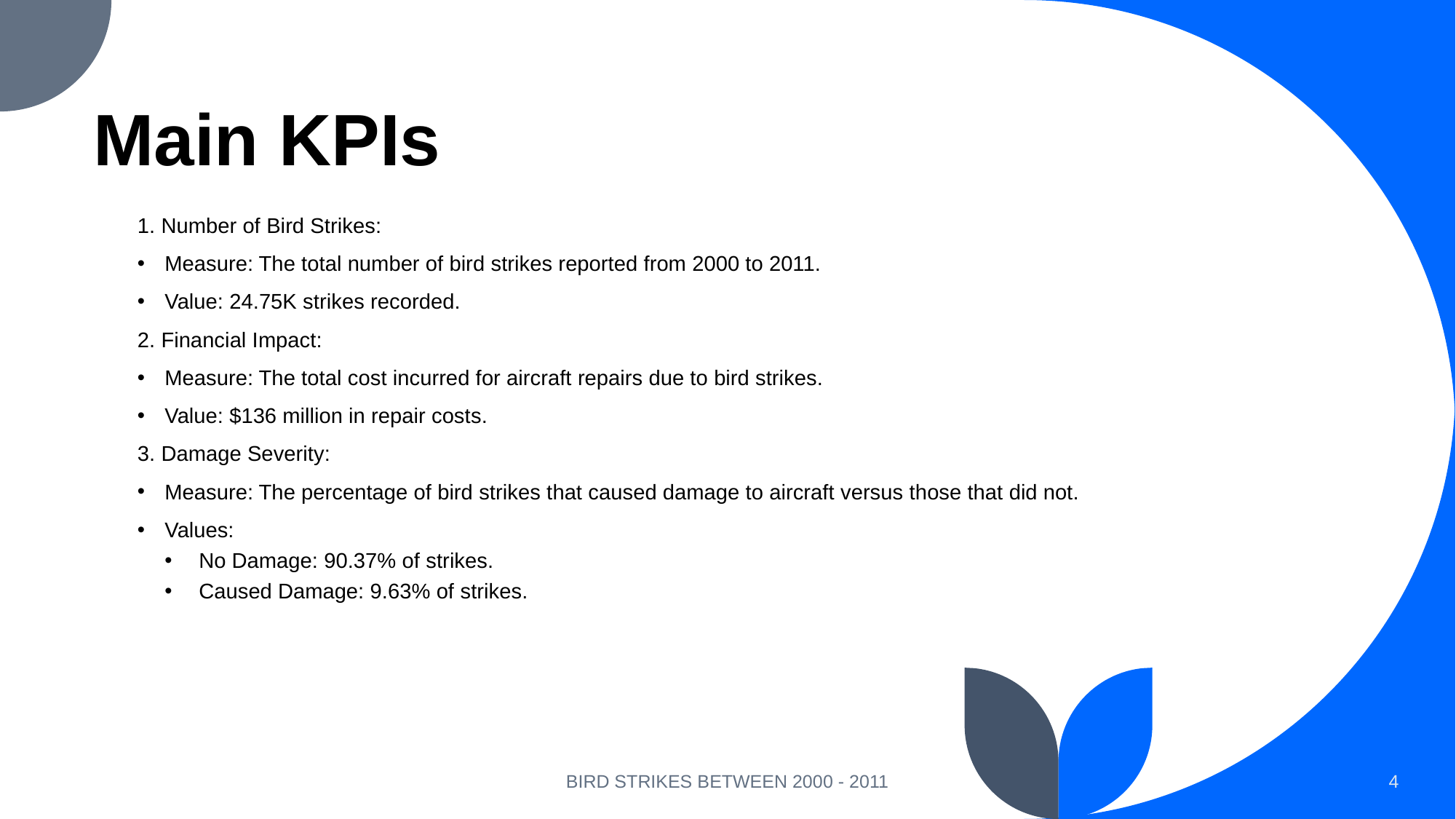

# Main KPIs
1. Number of Bird Strikes:
Measure: The total number of bird strikes reported from 2000 to 2011.
Value: 24.75K strikes recorded.
2. Financial Impact:
Measure: The total cost incurred for aircraft repairs due to bird strikes.
Value: $136 million in repair costs.
3. Damage Severity:
Measure: The percentage of bird strikes that caused damage to aircraft versus those that did not.
Values:
No Damage: 90.37% of strikes.
Caused Damage: 9.63% of strikes.

BIRD STRIKES BETWEEN 2000 - 2011
4